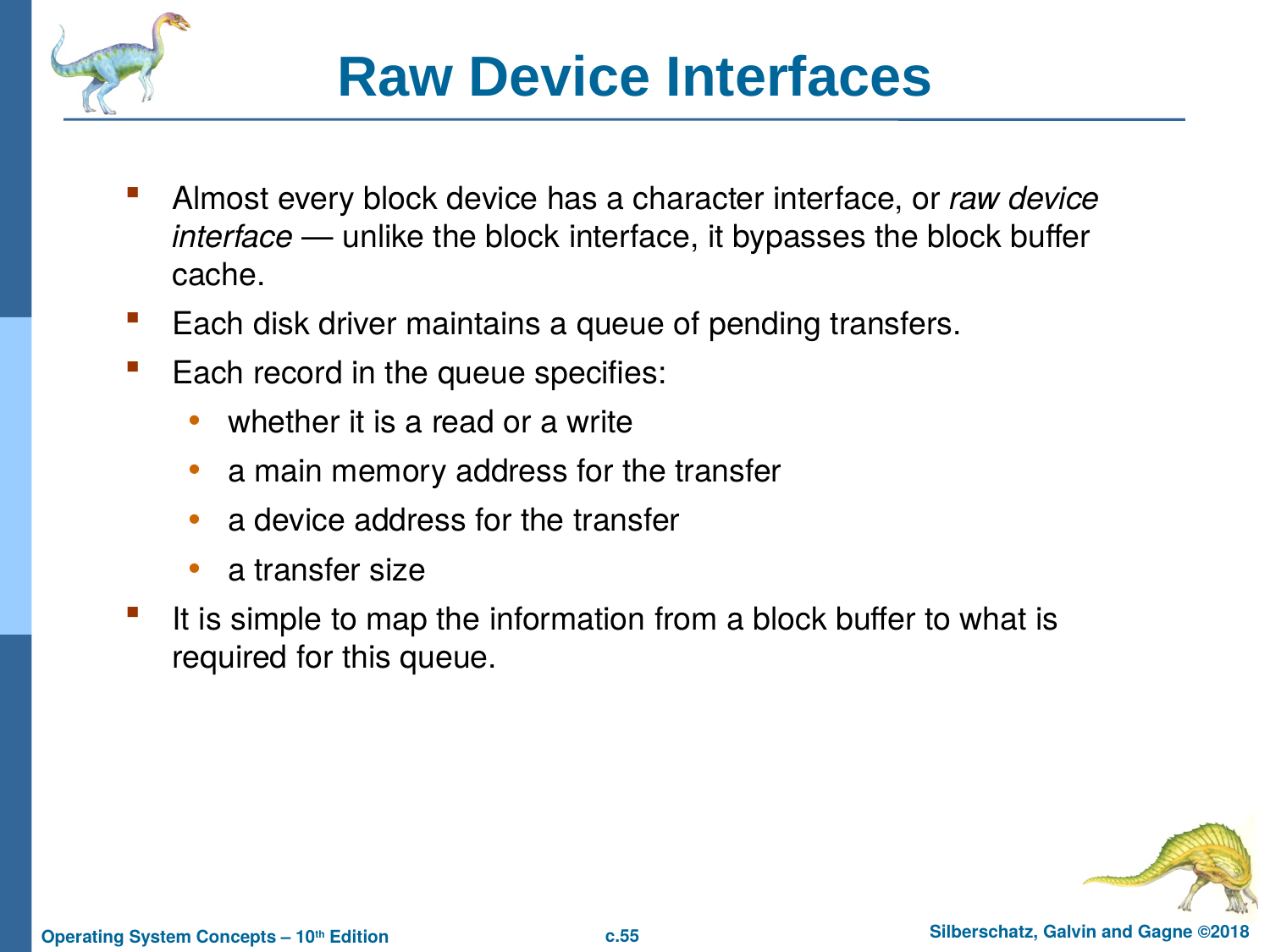

# Raw Device Interfaces
Almost every block device has a character interface, or raw device interface — unlike the block interface, it bypasses the block buffer cache.
Each disk driver maintains a queue of pending transfers.
Each record in the queue specifies:
whether it is a read or a write
a main memory address for the transfer
a device address for the transfer
a transfer size
It is simple to map the information from a block buffer to what is required for this queue.